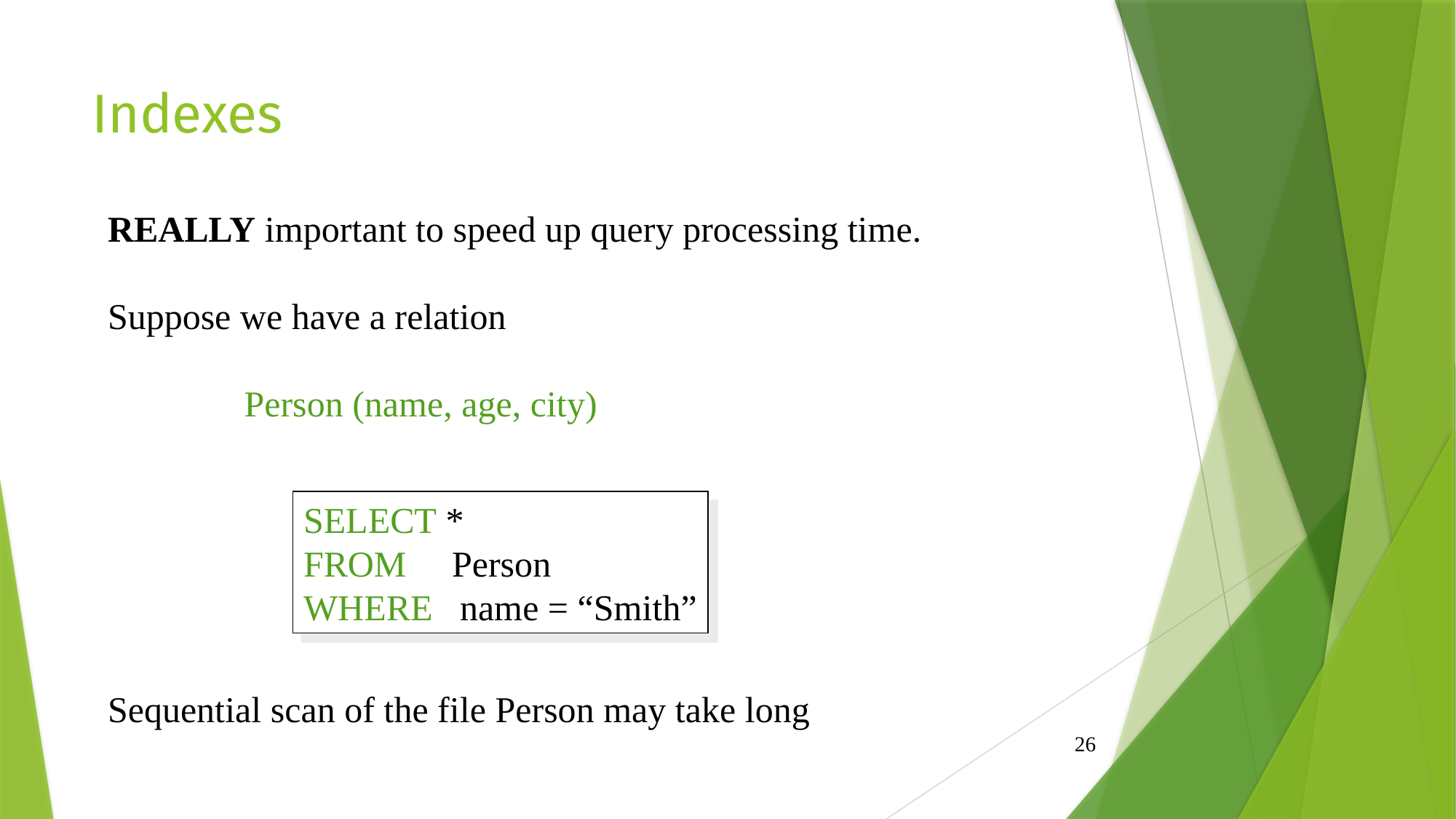

# Indexes
REALLY important to speed up query processing time.

Suppose we have a relation

               Person (name, age, city)

Sequential scan of the file Person may take long
SELECT *
FROM     Person
WHERE   name = “Smith”
26